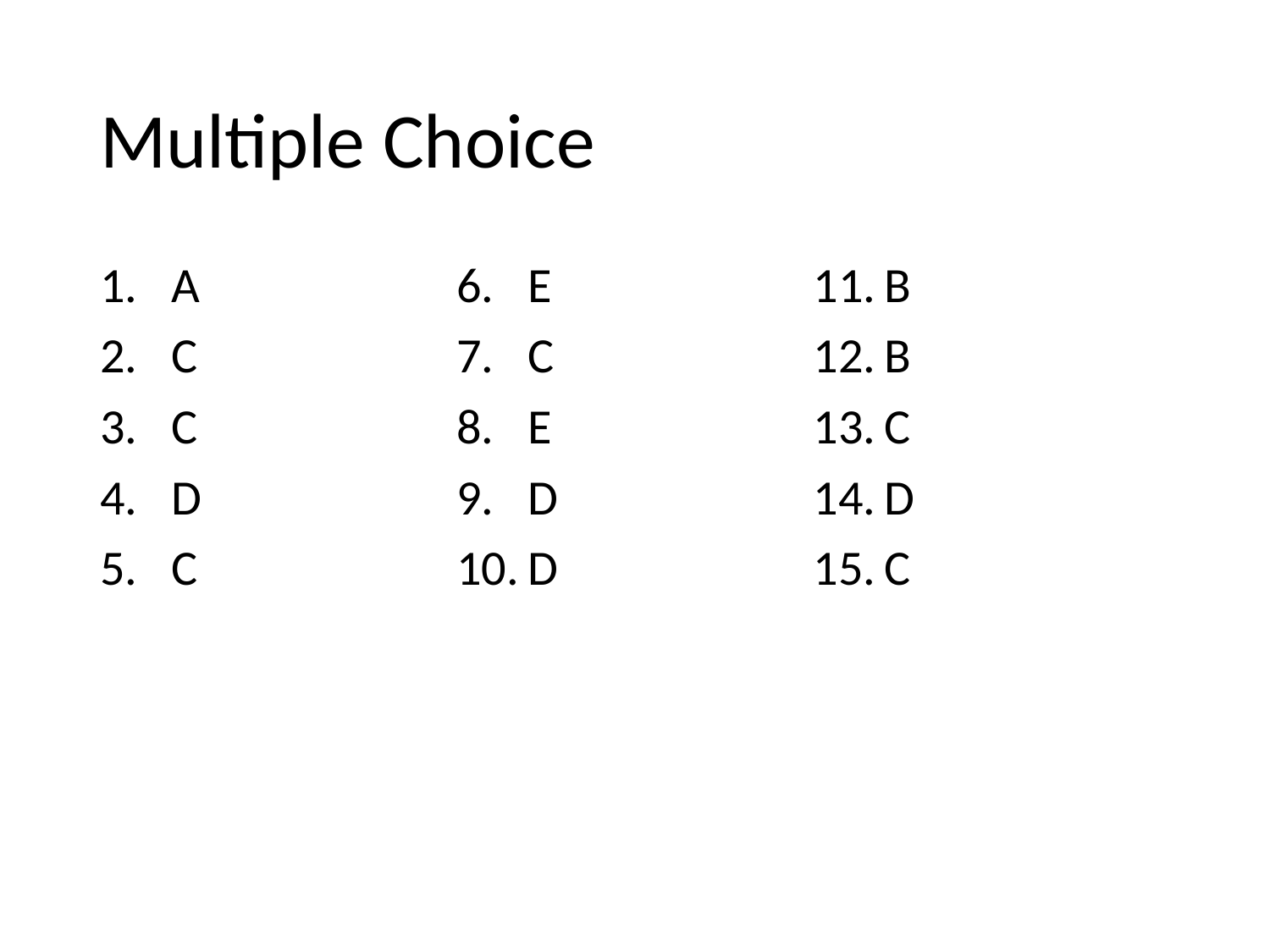

# Multiple Choice
A
C
C
D
C

E
C
E
D
D

B
B
C
D
C